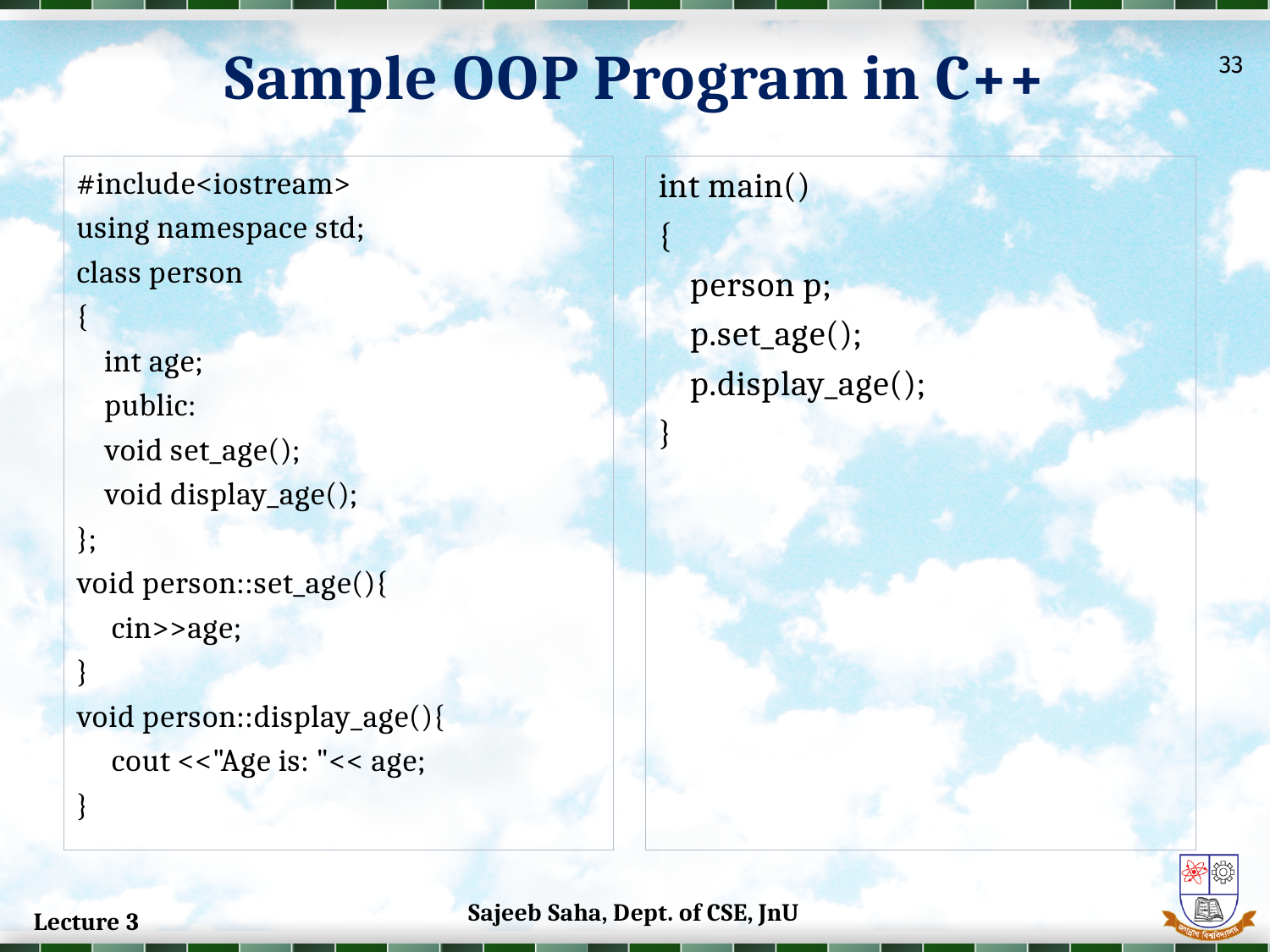

Sample OOP Program in C++
33
int main()
{
    person p;
    p.set_age();
    p.display_age();
}

#include<iostream>
using namespace std;
class person
{
    int age;
    public:
    void set_age();
    void display_age();
};
void person::set_age(){
     cin>>age;
}
void person::display_age(){
     cout <<"Age is: "<< age;
}
Sajeeb Saha, Dept. of CSE, JnU